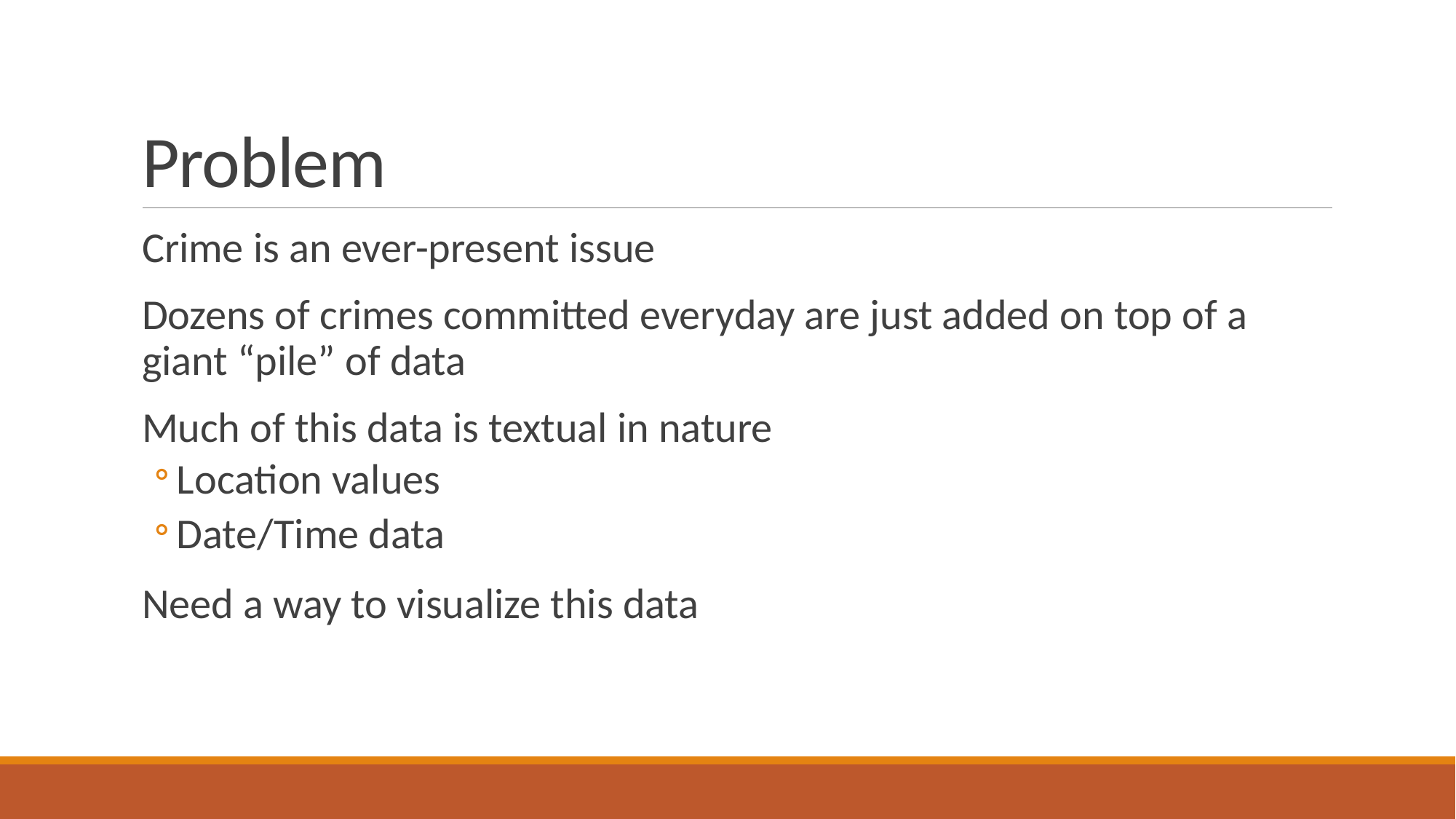

# Problem
Crime is an ever-present issue
Dozens of crimes committed everyday are just added on top of a giant “pile” of data
Much of this data is textual in nature
Location values
Date/Time data
Need a way to visualize this data